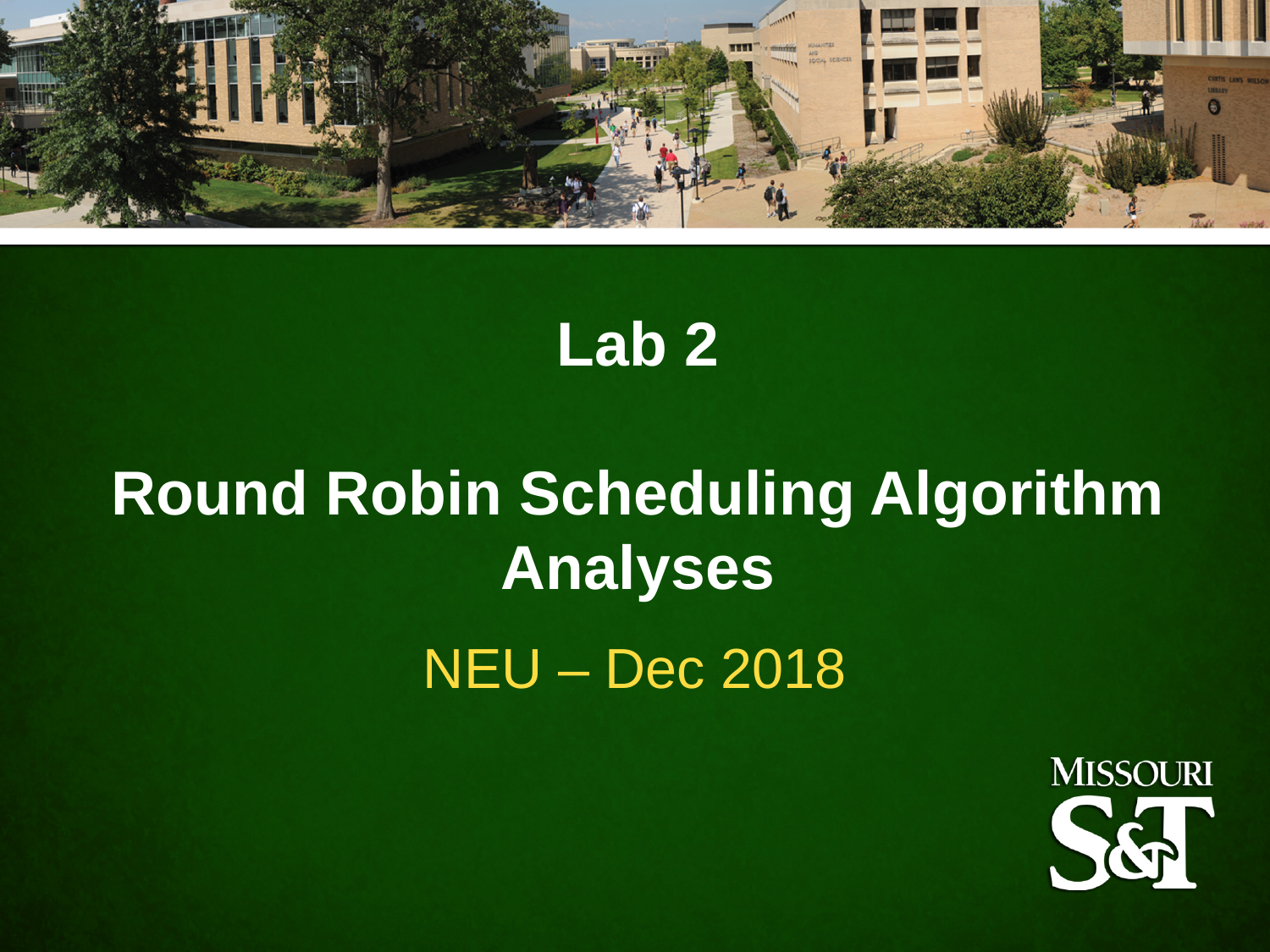

Lab 2

Round Robin Scheduling Algorithm Analyses
NEU – Dec 2018